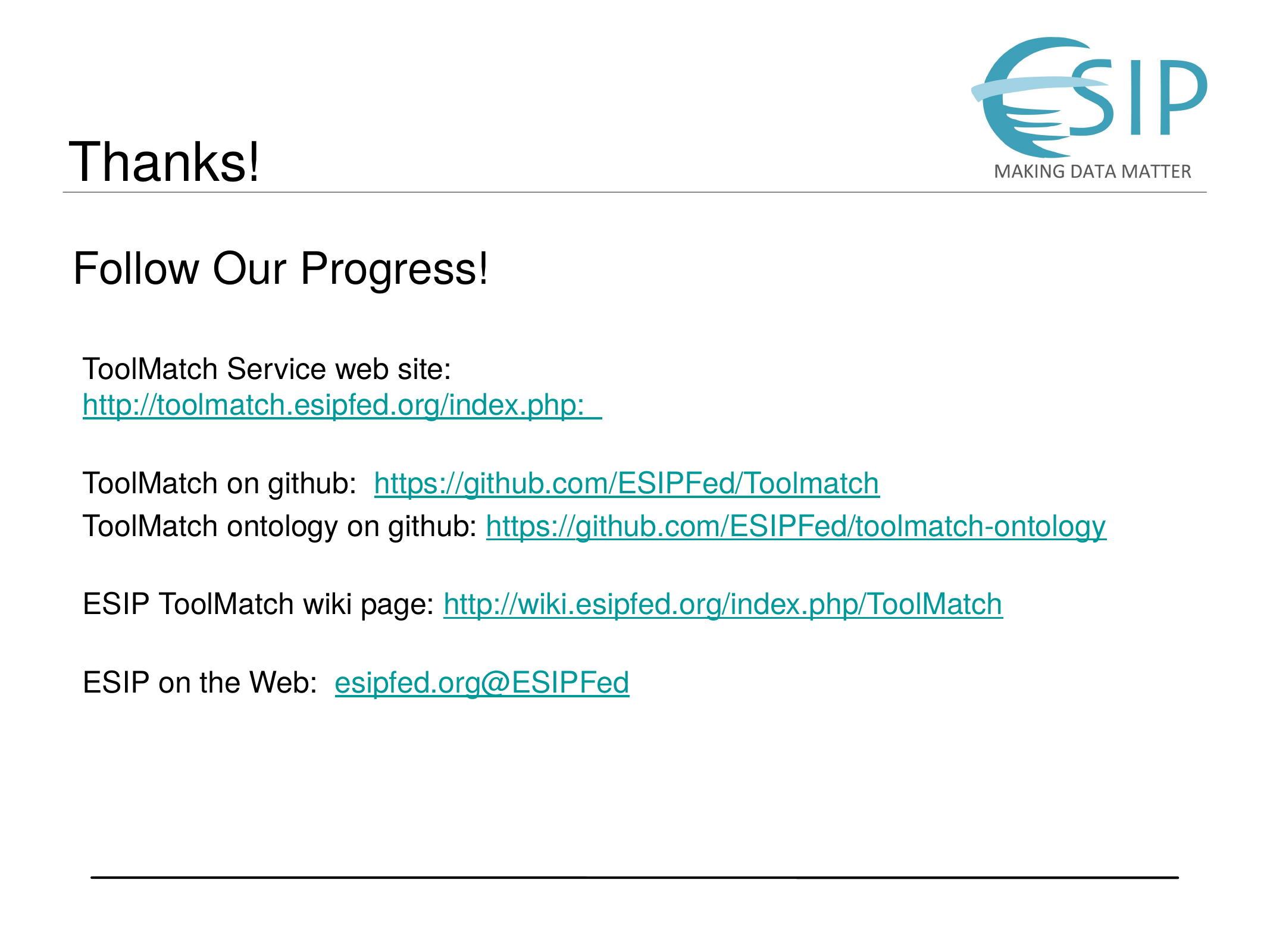

# Thanks!
Follow Our Progress!

ToolMatch Service web site:
http://toolmatch.esipfed.org/index.php:

ToolMatch on github:  https://github.com/ESIPFed/Toolmatch
ToolMatch ontology on github: https://github.com/ESIPFed/toolmatch-ontology

ESIP ToolMatch wiki page: http://wiki.esipfed.org/index.php/ToolMatch

ESIP on the Web:  esipfed.org@ESIPFed